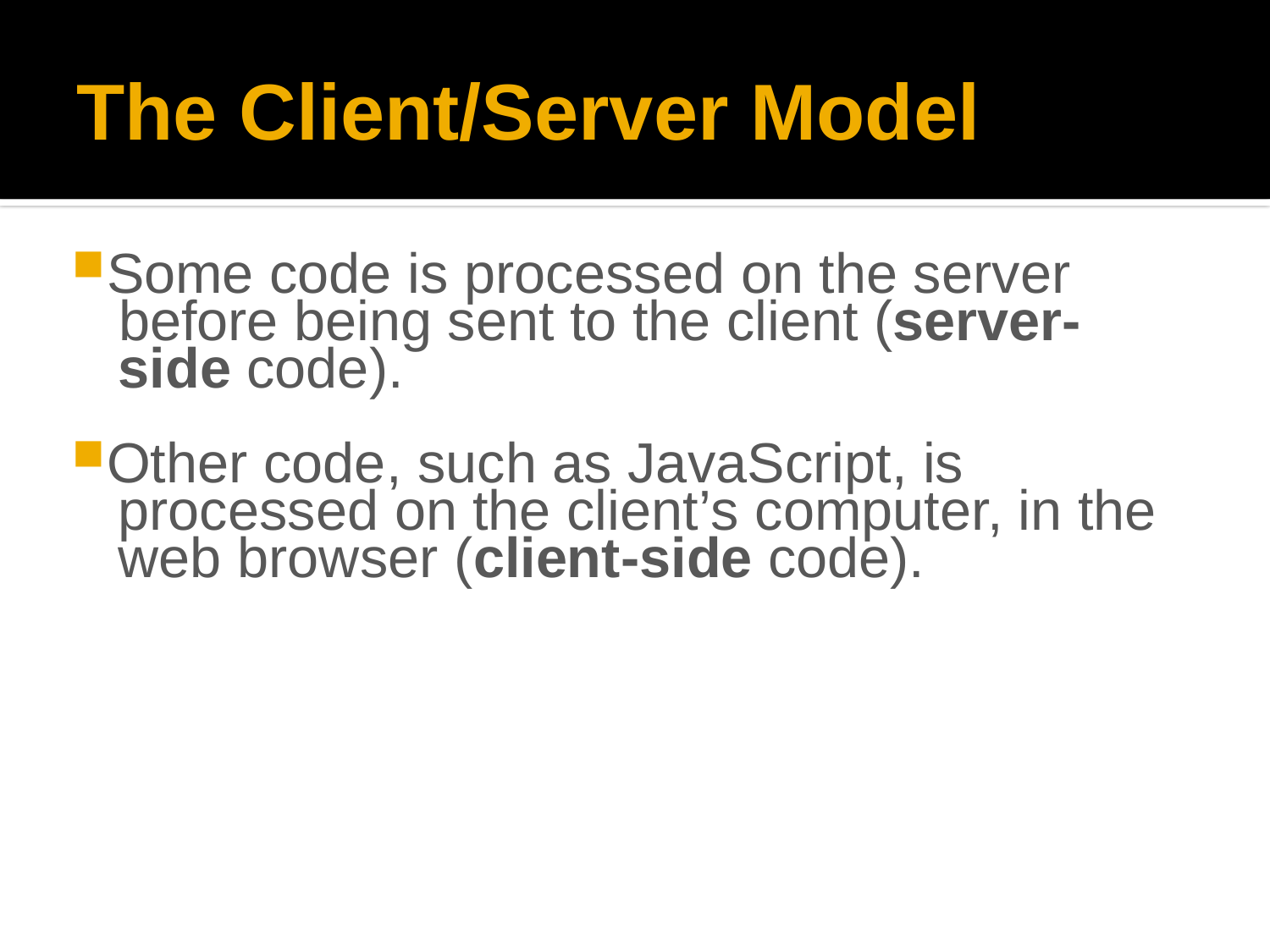

# The Client/Server Model
Some code is processed on the server
   before being sent to the client (server-
   side code).

Other code, such as JavaScript, is
   processed on the client’s computer, in the
   web browser (client-side code).